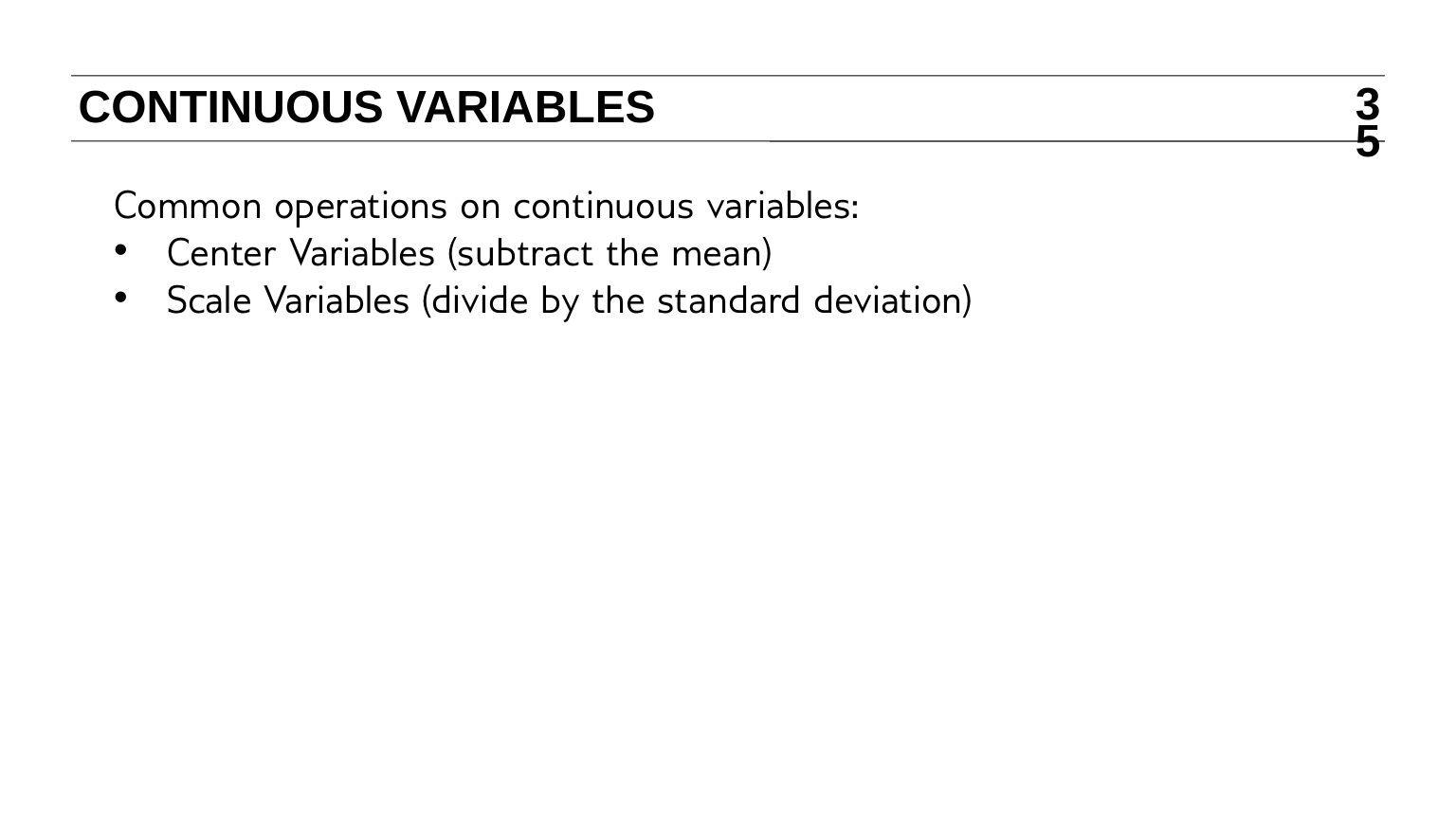

continuous variables
35
Common operations on continuous variables:
Center Variables (subtract the mean)
Scale Variables (divide by the standard deviation)